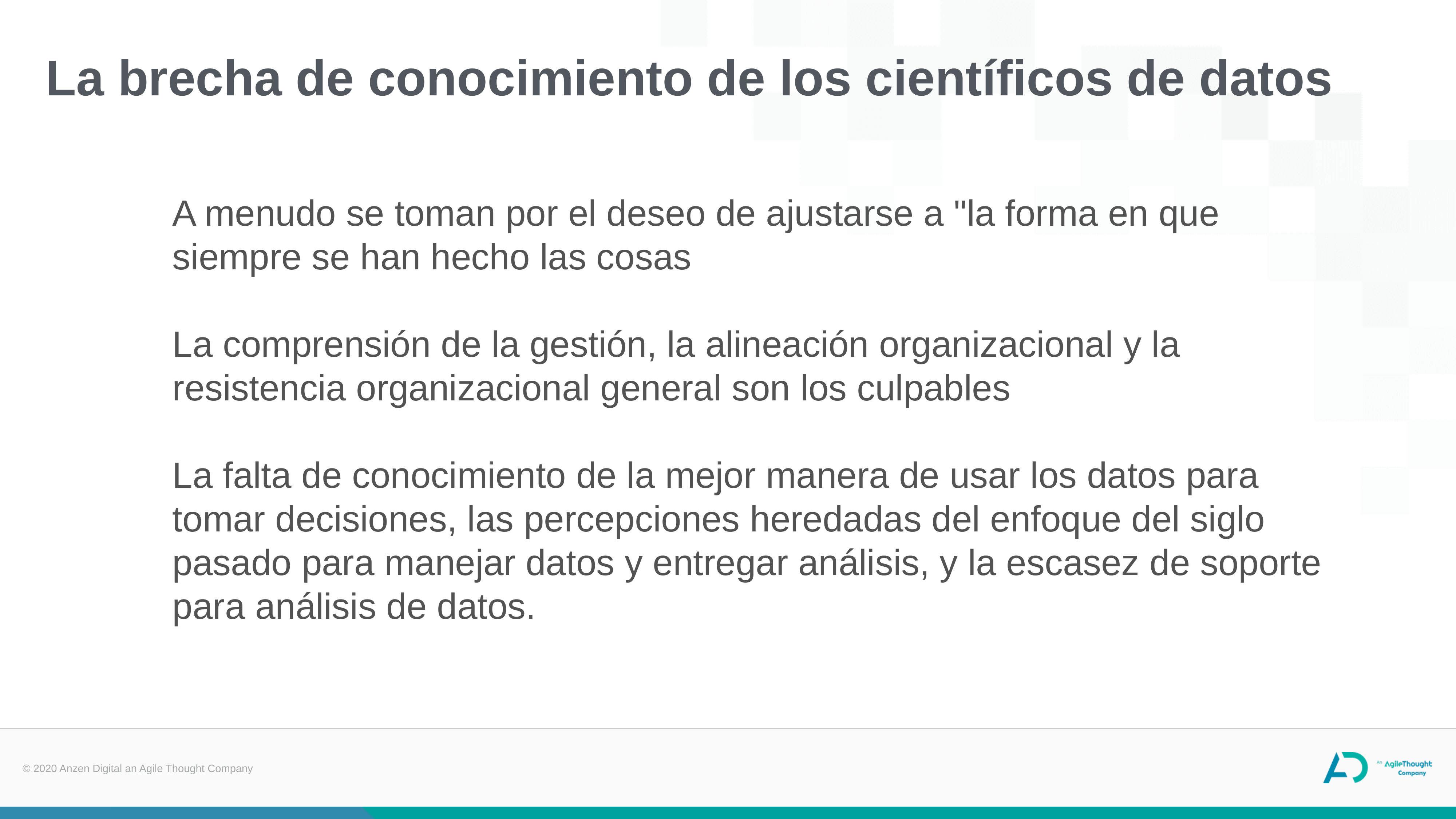

La brecha de conocimiento de los científicos de datos
A menudo se toman por el deseo de ajustarse a "la forma en que siempre se han hecho las cosas

La comprensión de la gestión, la alineación organizacional y la resistencia organizacional general son los culpables

La falta de conocimiento de la mejor manera de usar los datos para tomar decisiones, las percepciones heredadas del enfoque del siglo pasado para manejar datos y entregar análisis, y la escasez de soporte para análisis de datos.